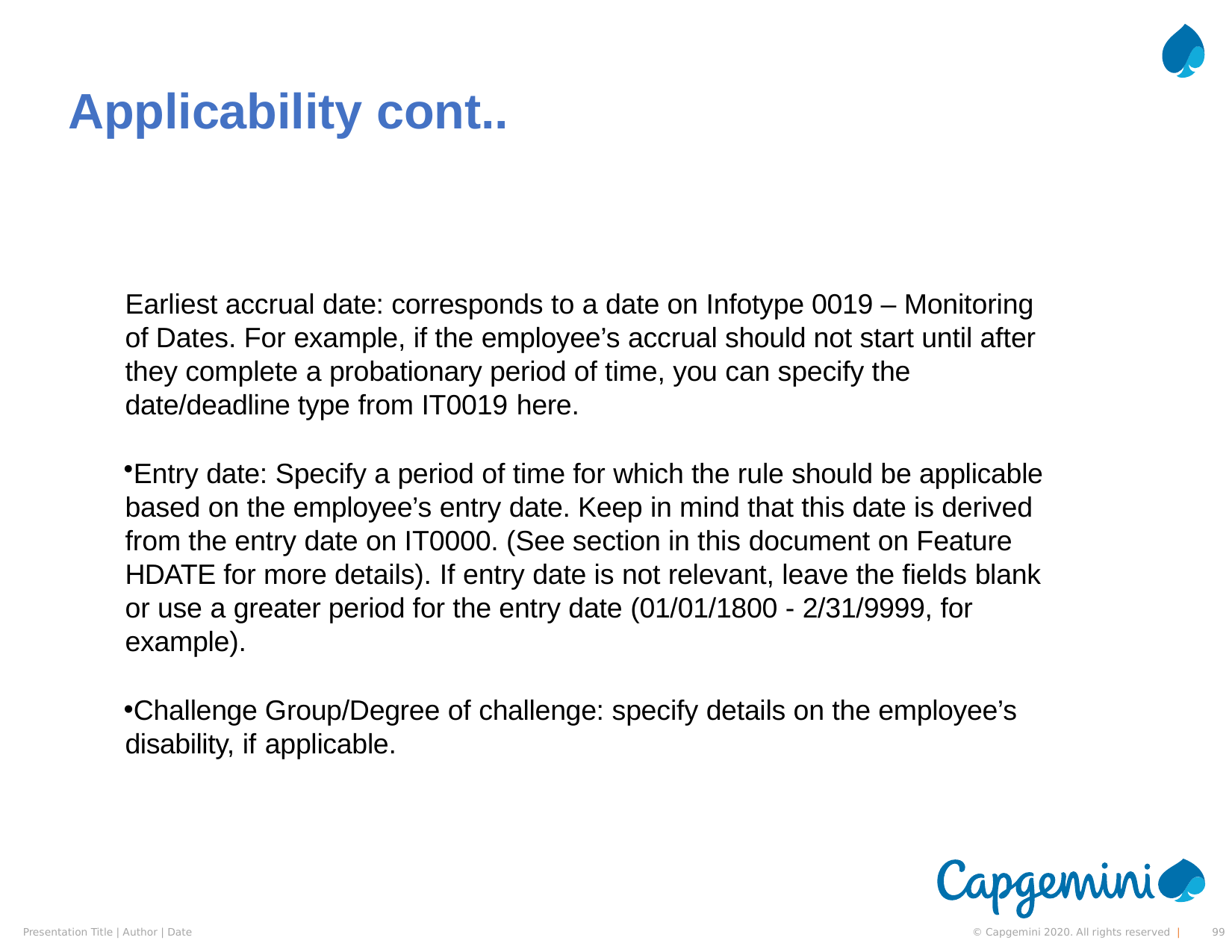

# Applicability cont..
Earliest accrual date: corresponds to a date on Infotype 0019 – Monitoring  of Dates. For example, if the employee’s accrual should not start until after  they complete a probationary period of time, you can specify the  date/deadline type from IT0019 here.

Entry date: Specify a period of time for which the rule should be applicable  based on the employee’s entry date. Keep in mind that this date is derived  from the entry date on IT0000. (See section in this document on Feature  HDATE for more details). If entry date is not relevant, leave the fields blank  or use a greater period for the entry date (01/01/1800 - 2/31/9999, for  example).

Challenge Group/Degree of challenge: specify details on the employee’s  disability, if applicable.